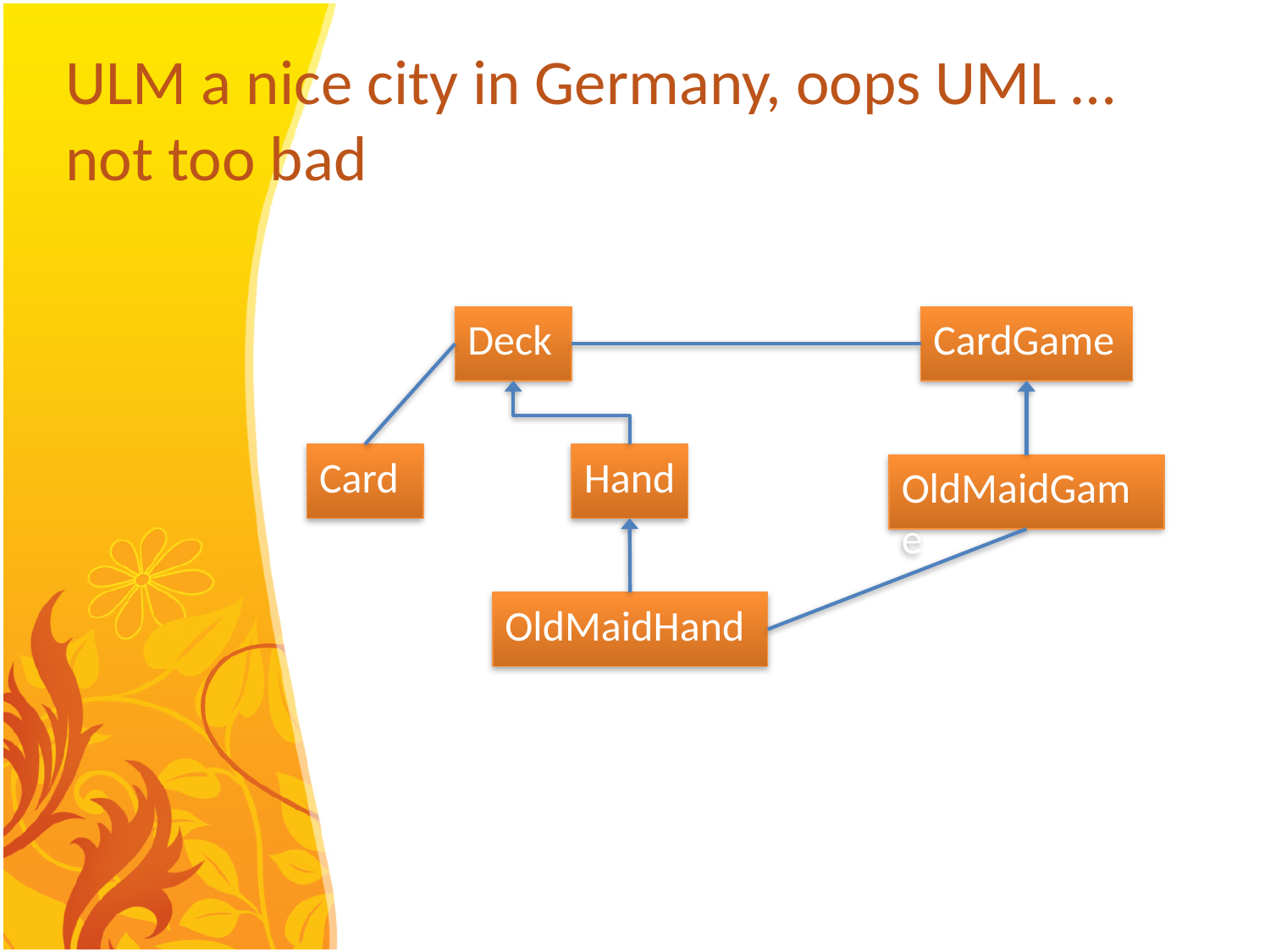

# ULM a nice city in Germany, oops UML … not too bad
Deck
CardGame
Card
Hand
OldMaidGame
OldMaidHand